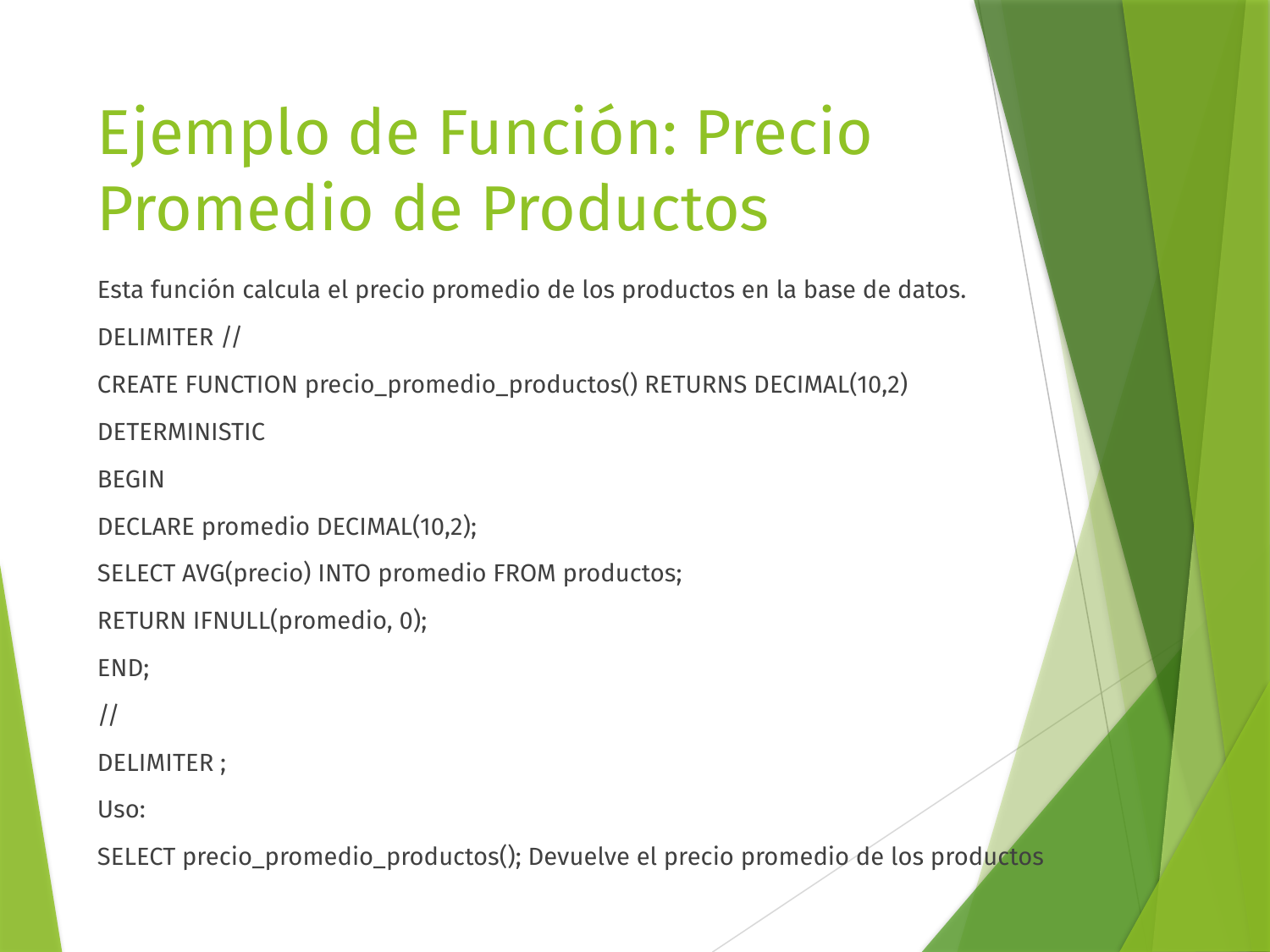

# Ejemplo de Función: Precio Promedio de Productos
Esta función calcula el precio promedio de los productos en la base de datos.
DELIMITER //
CREATE FUNCTION precio_promedio_productos() RETURNS DECIMAL(10,2)
DETERMINISTIC
BEGIN
DECLARE promedio DECIMAL(10,2);
SELECT AVG(precio) INTO promedio FROM productos;
RETURN IFNULL(promedio, 0);
END;
//
DELIMITER ;
Uso:
SELECT precio_promedio_productos(); Devuelve el precio promedio de los productos